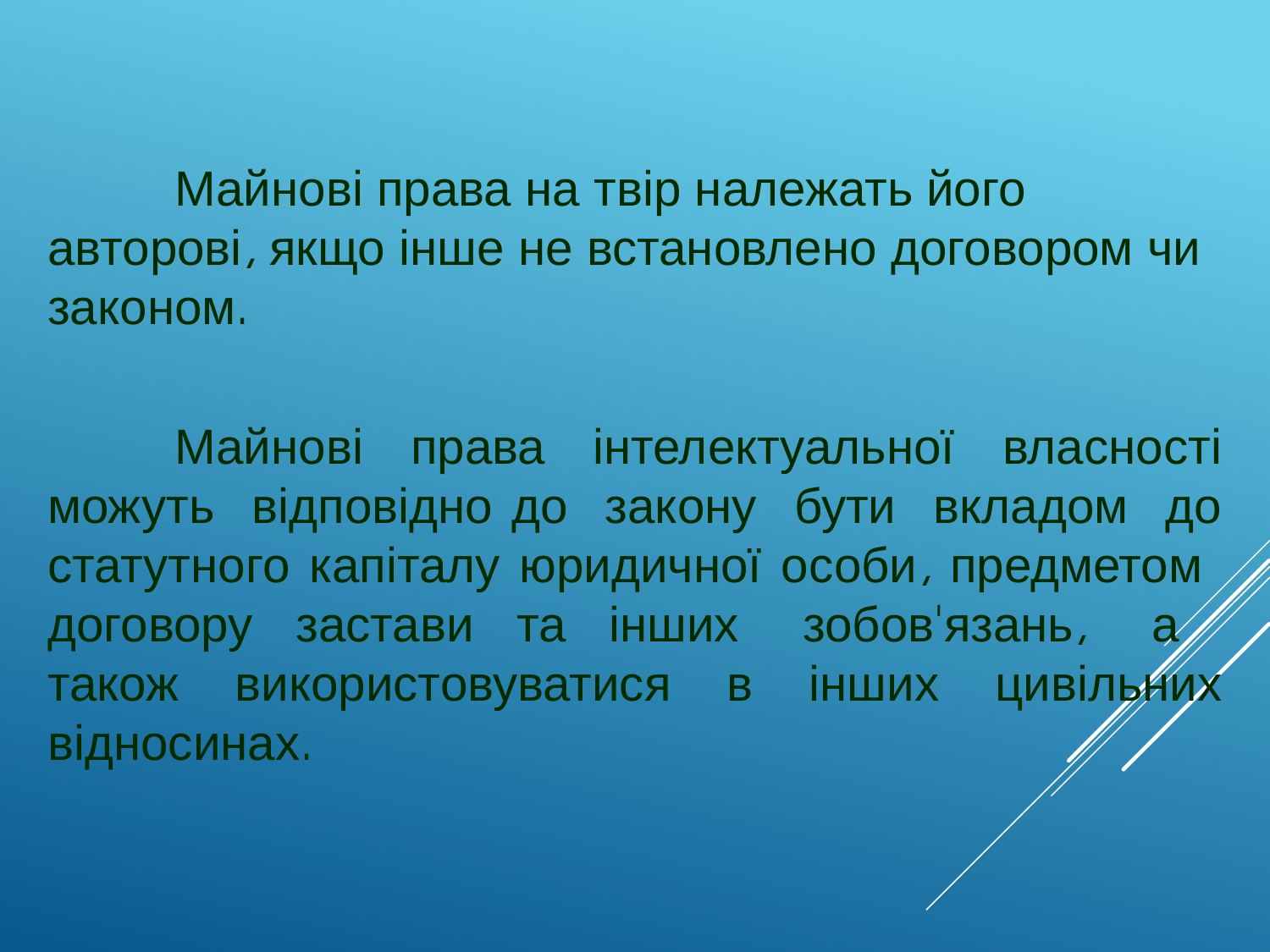

Майнові права на твір належать його авторові, якщо інше не встановлено договором чи законом.

	Майнові права інтелектуальної власності можуть  відповідно до  закону  бути  вкладом  до статутного капіталу юридичної особи, предметом  договору  застави  та  інших   зобов'язань,   а   також використовуватися в інших цивільних відносинах.